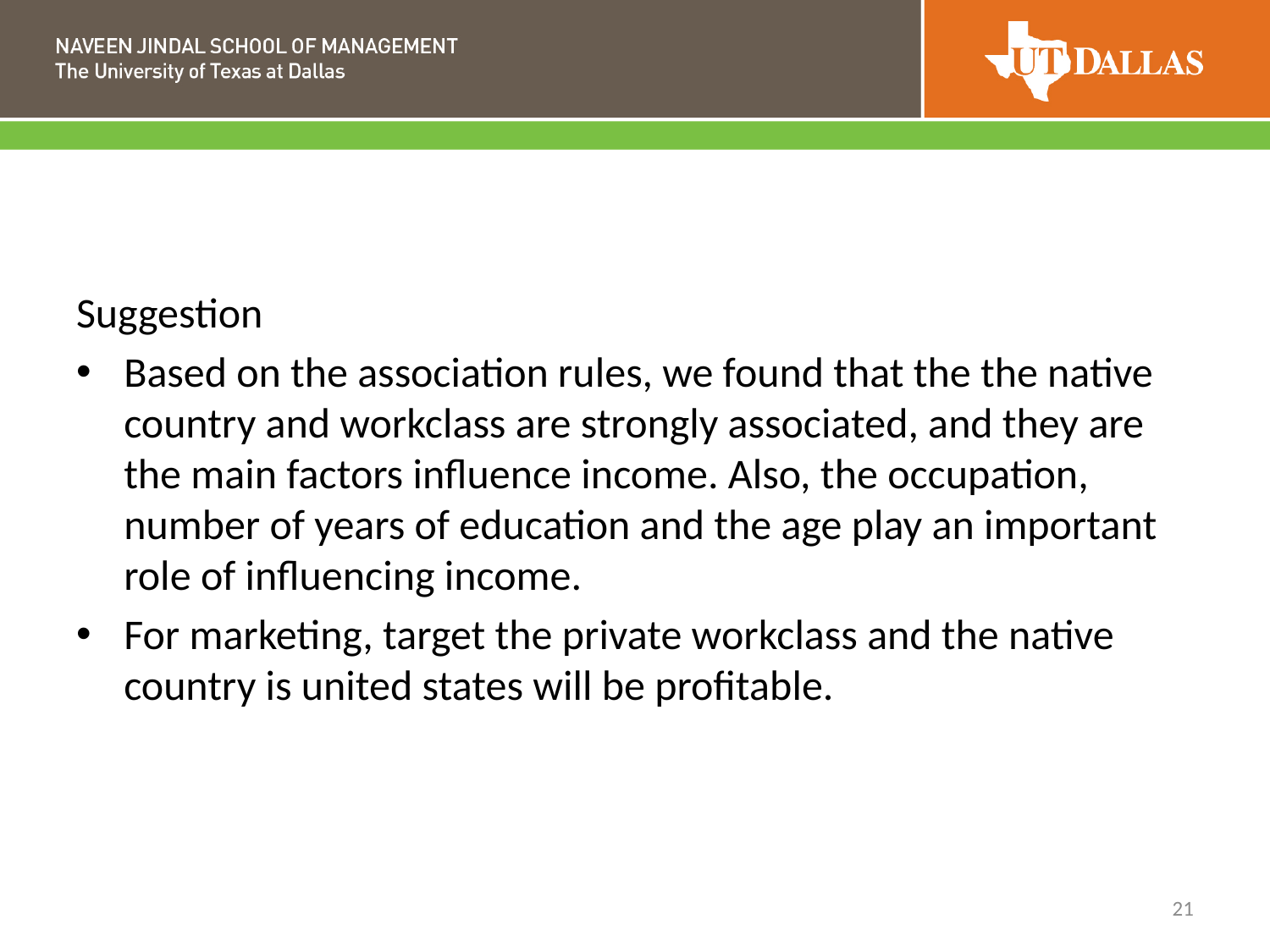

Suggestion
Based on the association rules, we found that the the native country and workclass are strongly associated, and they are the main factors influence income. Also, the occupation, number of years of education and the age play an important role of influencing income.
For marketing, target the private workclass and the native country is united states will be profitable.
21